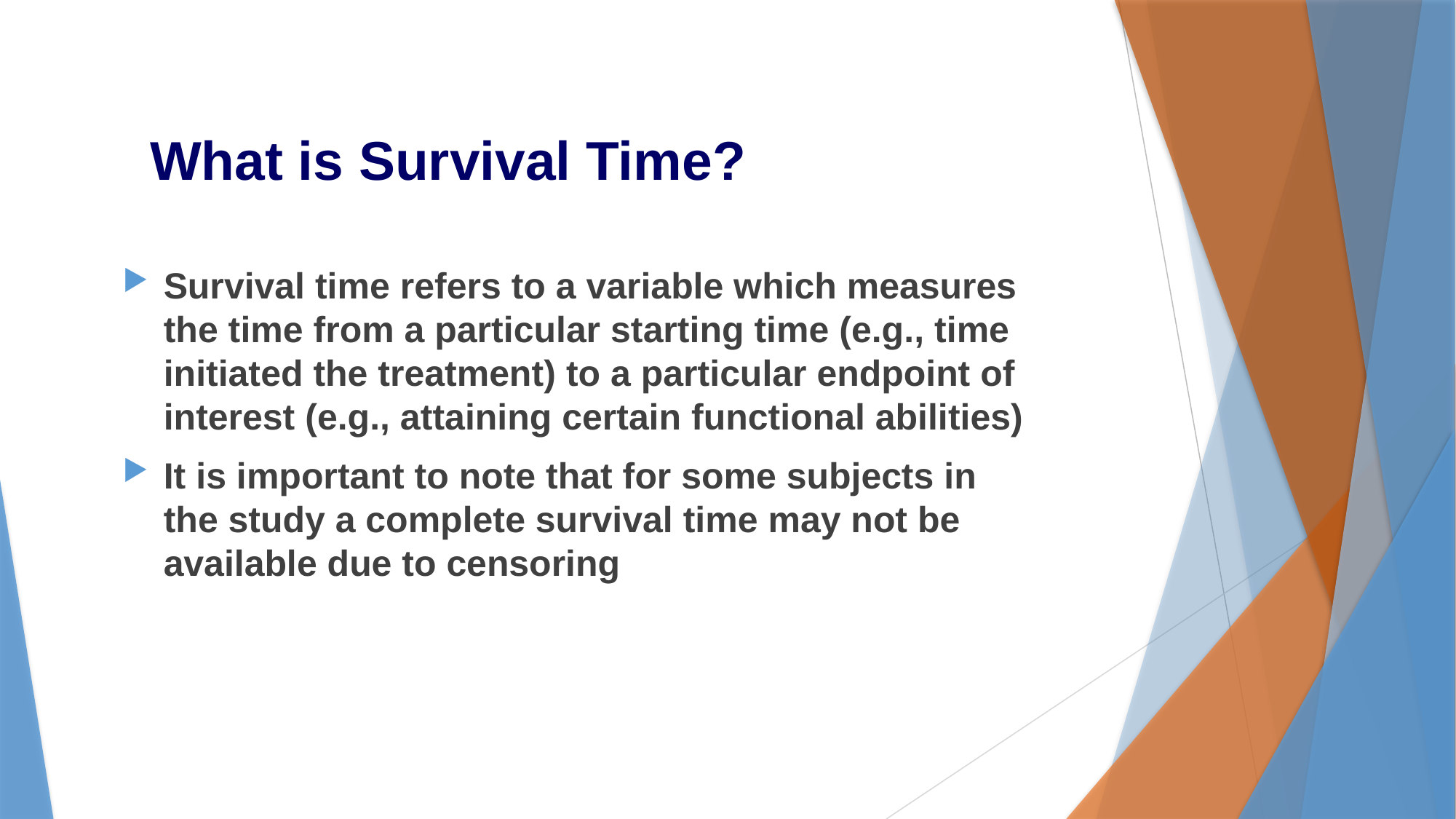

# What is Survival Time?
Survival time refers to a variable which measures the time from a particular starting time (e.g., time initiated the treatment) to a particular endpoint of interest (e.g., attaining certain functional abilities)
It is important to note that for some subjects in the study a complete survival time may not be available due to censoring